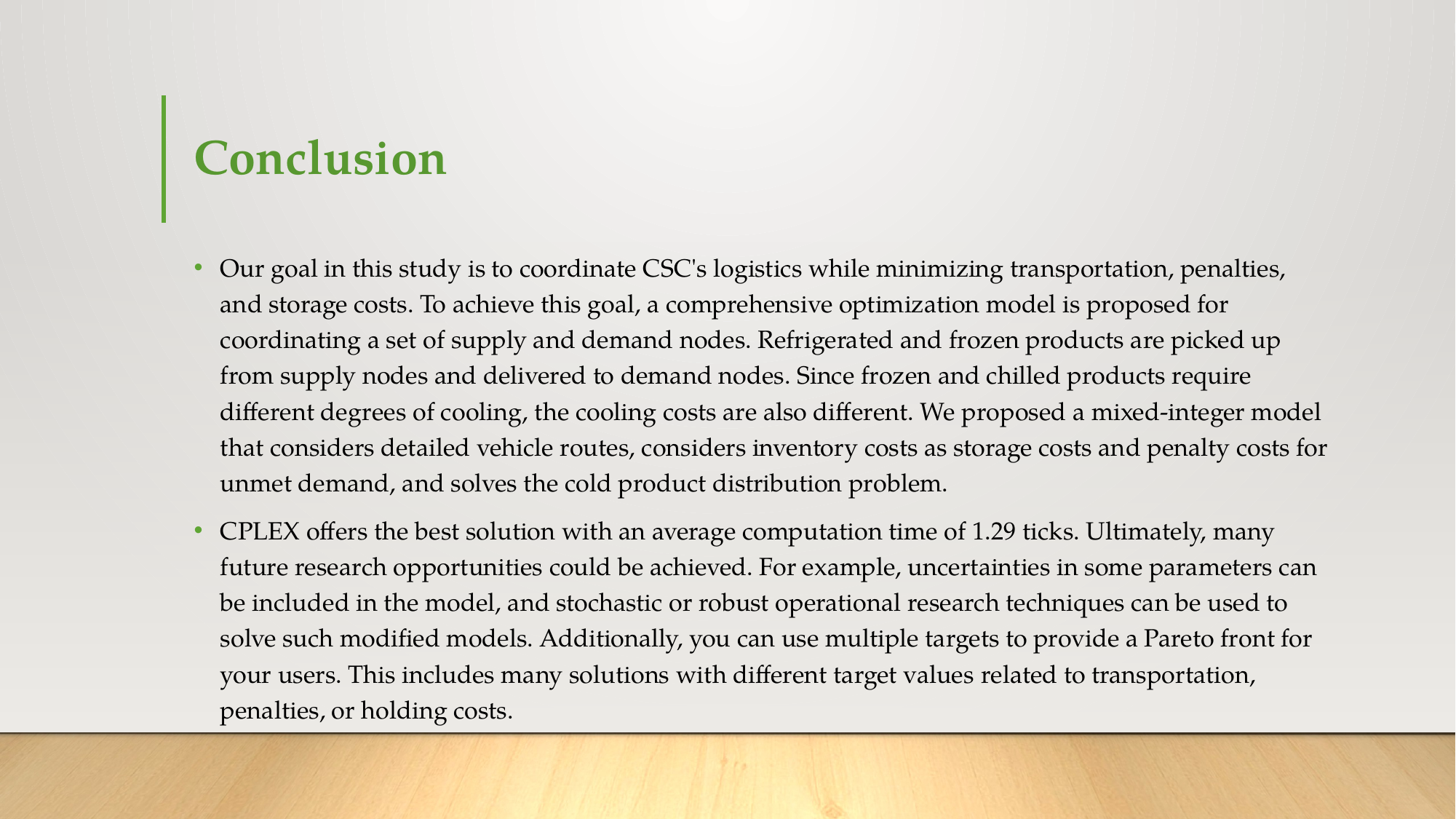

# Conclusion
Our goal in this study is to coordinate CSC's logistics while minimizing transportation, penalties, and storage costs. To achieve this goal, a comprehensive optimization model is proposed for coordinating a set of supply and demand nodes. Refrigerated and frozen products are picked up from supply nodes and delivered to demand nodes. Since frozen and chilled products require different degrees of cooling, the cooling costs are also different. We proposed a mixed-integer model that considers detailed vehicle routes, considers inventory costs as storage costs and penalty costs for unmet demand, and solves the cold product distribution problem.
CPLEX offers the best solution with an average computation time of 1.29 ticks. Ultimately, many future research opportunities could be achieved. For example, uncertainties in some parameters can be included in the model, and stochastic or robust operational research techniques can be used to solve such modified models. Additionally, you can use multiple targets to provide a Pareto front for your users. This includes many solutions with different target values ​​related to transportation, penalties, or holding costs.